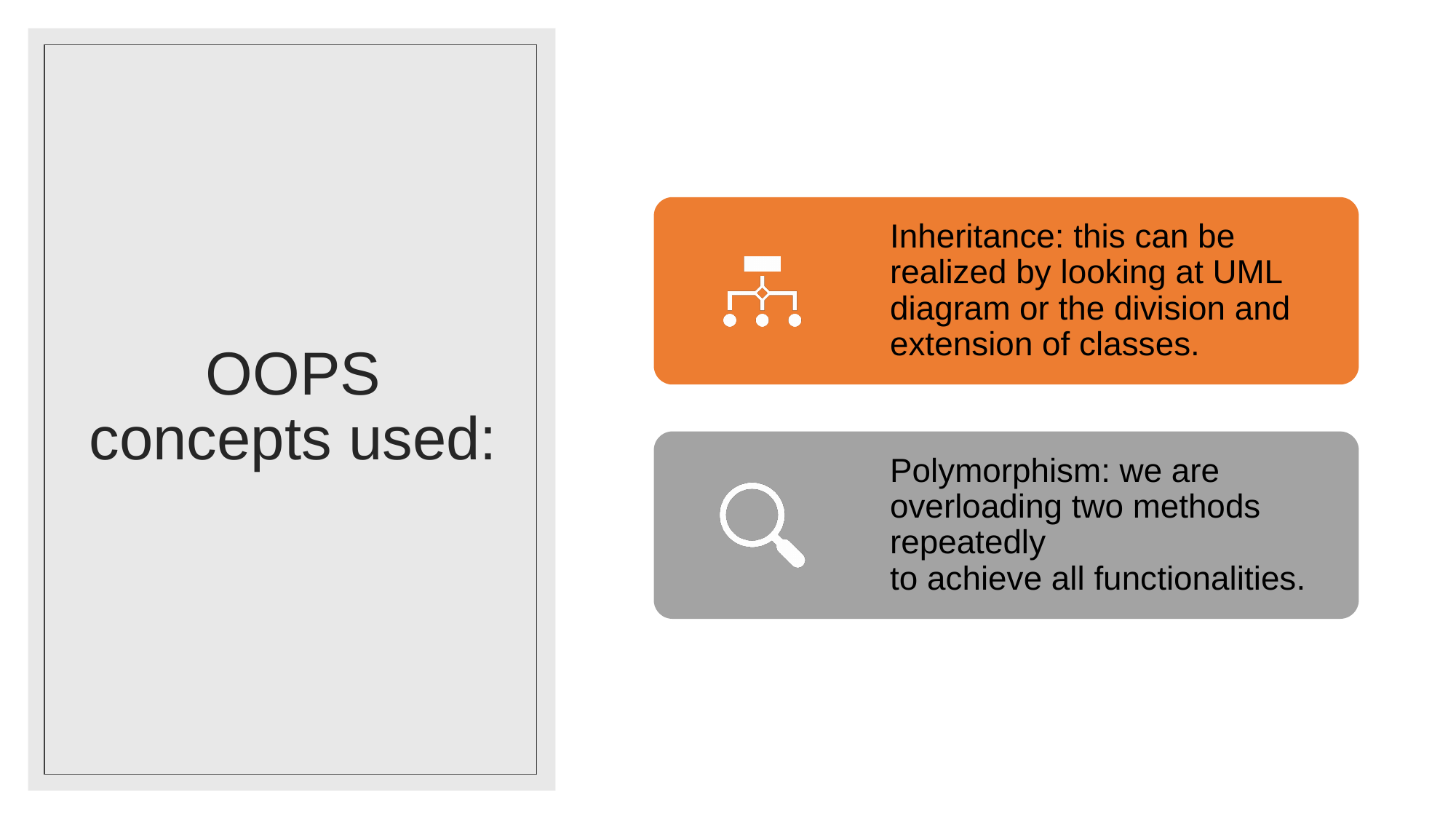

# OOPS concepts used:
Inheritance: this can be realized by looking at UML diagram or the division and extension of classes.
Polymorphism: we are overloading two methods repeatedly to achieve all functionalities.